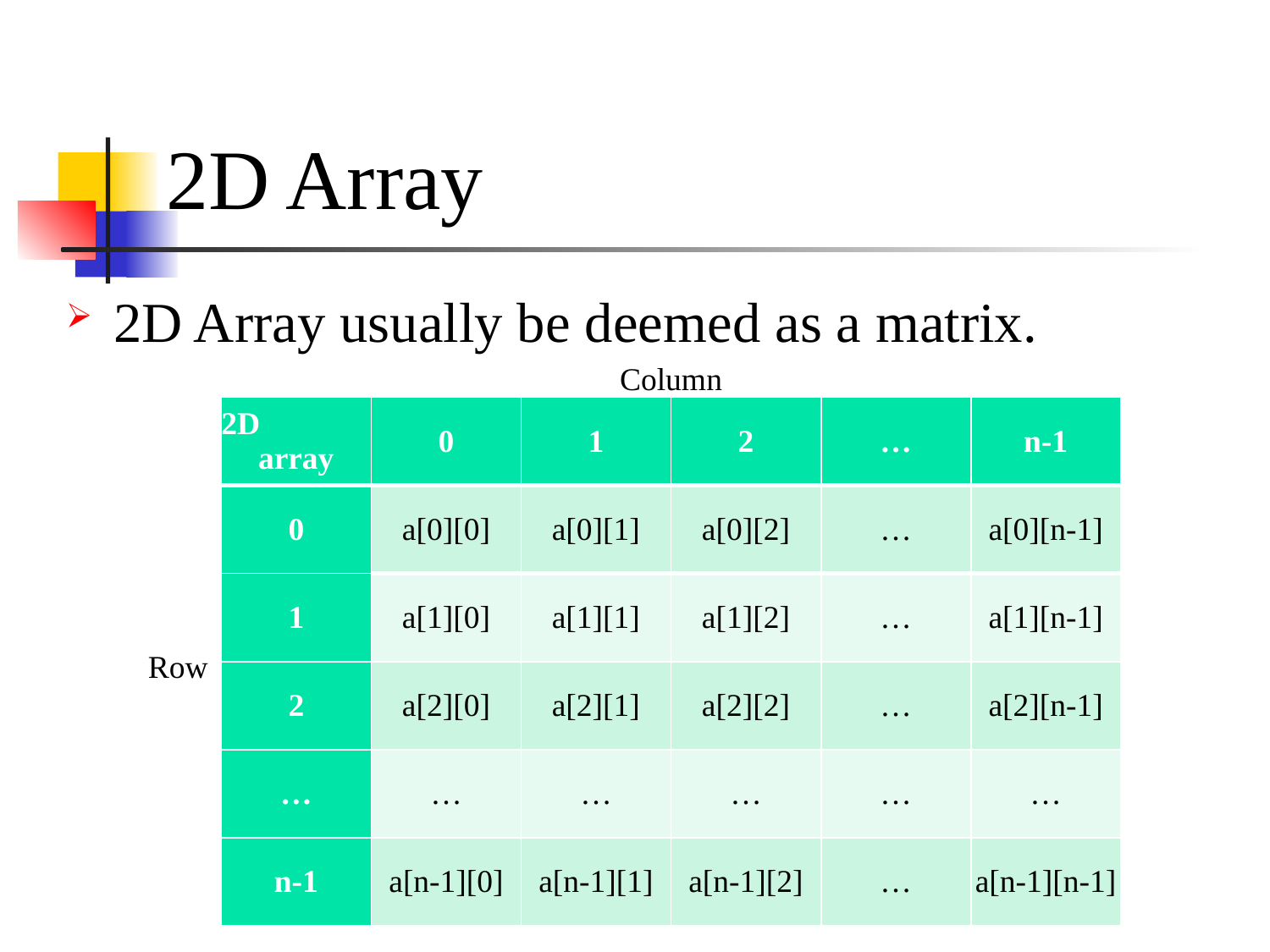

# 2D Array
2D Array usually be deemed as a matrix.
| Column |  |  |  |  |  |
| --- | --- | --- | --- | --- | --- |
| 2D array | 0 | 1 | 2 | … | n-1 |
| 0 | a[0][0] | a[0][1] | a[0][2] | … | a[0][n-1] |
| 1 | a[1][0] | a[1][1] | a[1][2] | … | a[1][n-1] |
| 2 | a[2][0] | a[2][1] | a[2][2] | … | a[2][n-1] |
| … | … | … | … | … | … |
| n-1 | a[n-1][0] | a[n-1][1] | a[n-1][2] | … | a[n-1][n-1] |
Row
3